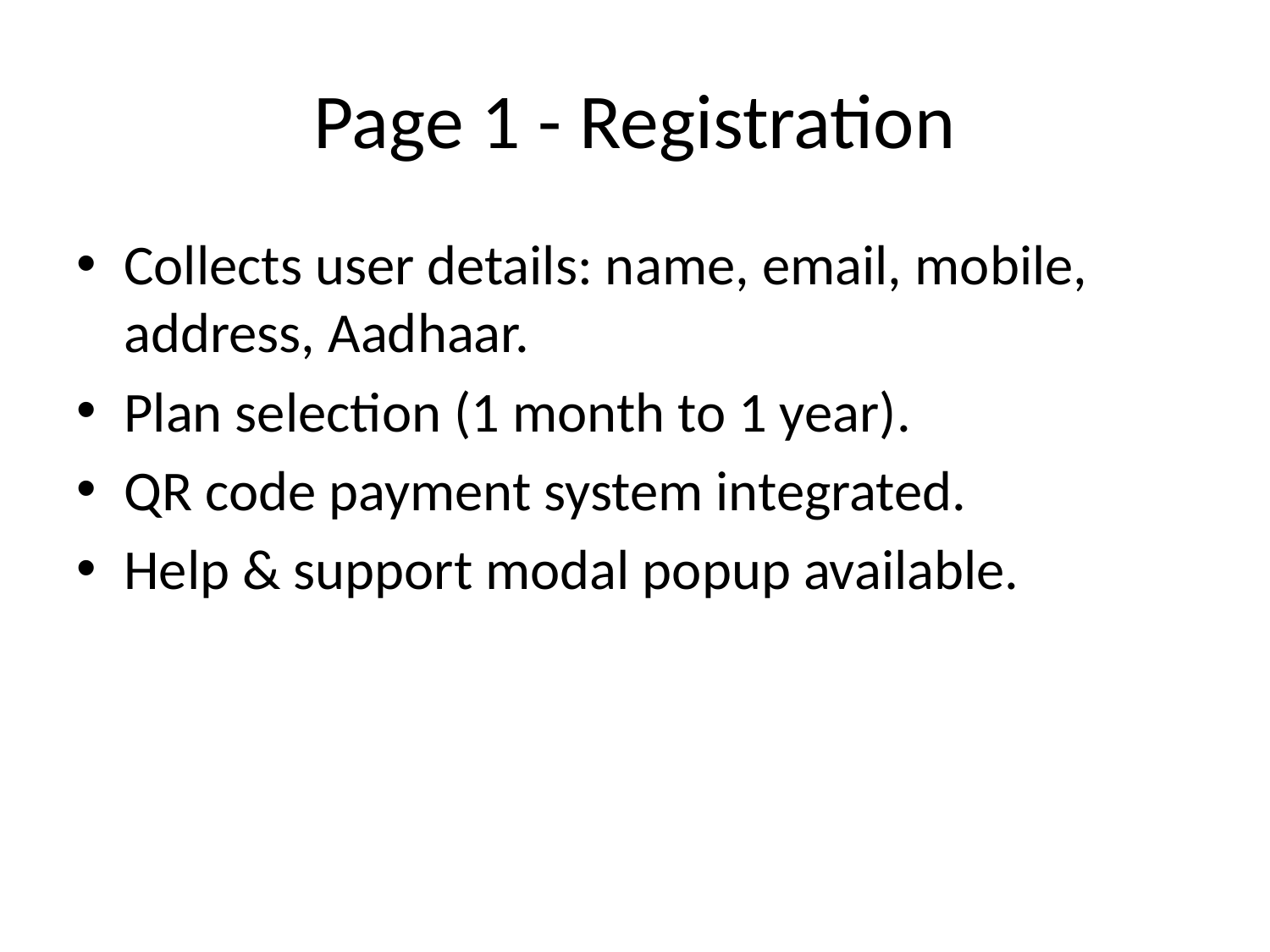

# Page 1 - Registration
Collects user details: name, email, mobile, address, Aadhaar.
Plan selection (1 month to 1 year).
QR code payment system integrated.
Help & support modal popup available.